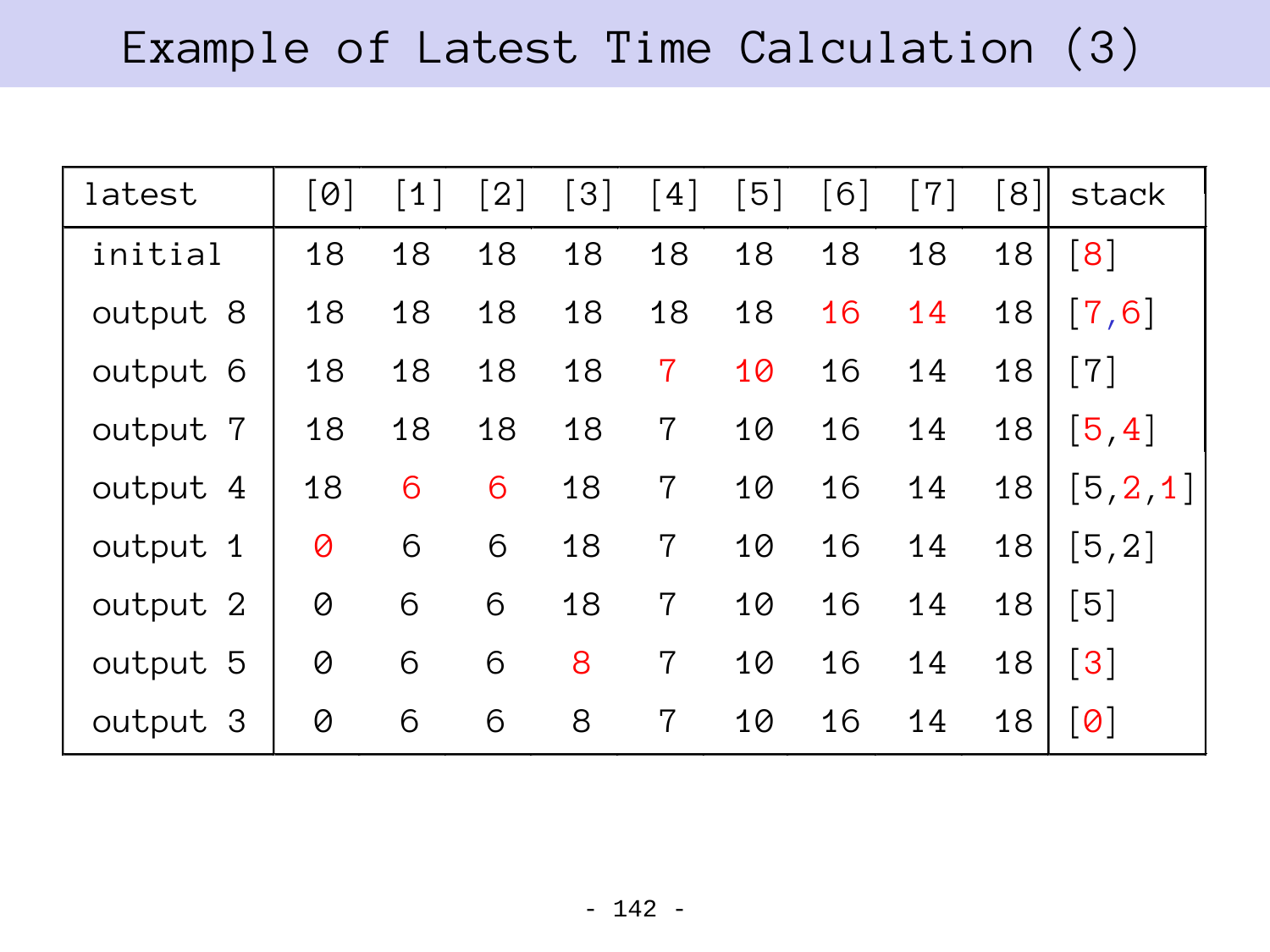

# Example of Latest Time Calculation (3)

latest

[0]

[1]

[2]

[3]

[4]

[5]

[6]

[7]

[8]

stack

initial

18

18

18

18

18

output 8
18

18

18

18

18

output 6
18

18

18

18

7

output 7
18

18

18

18

7

output 4
18

6

6
18

output 1
0

6

6

18

output 2
0

6

6

18

output 5
0

6

6

8

output 3
0

6

6

8

18

18

18

18

[8]

18

16

14

18

[7,6]

10

16

14

18

[7]

10

16

1
4

18

[5,4]

7

10

16

1
4

18

[5,2,1]
7

10

16

14

18

[5,2]

7

10

16

14

18

[5]

7

10

16

14

18

[3]

7

10

16

14

18

[0]

- 142 -